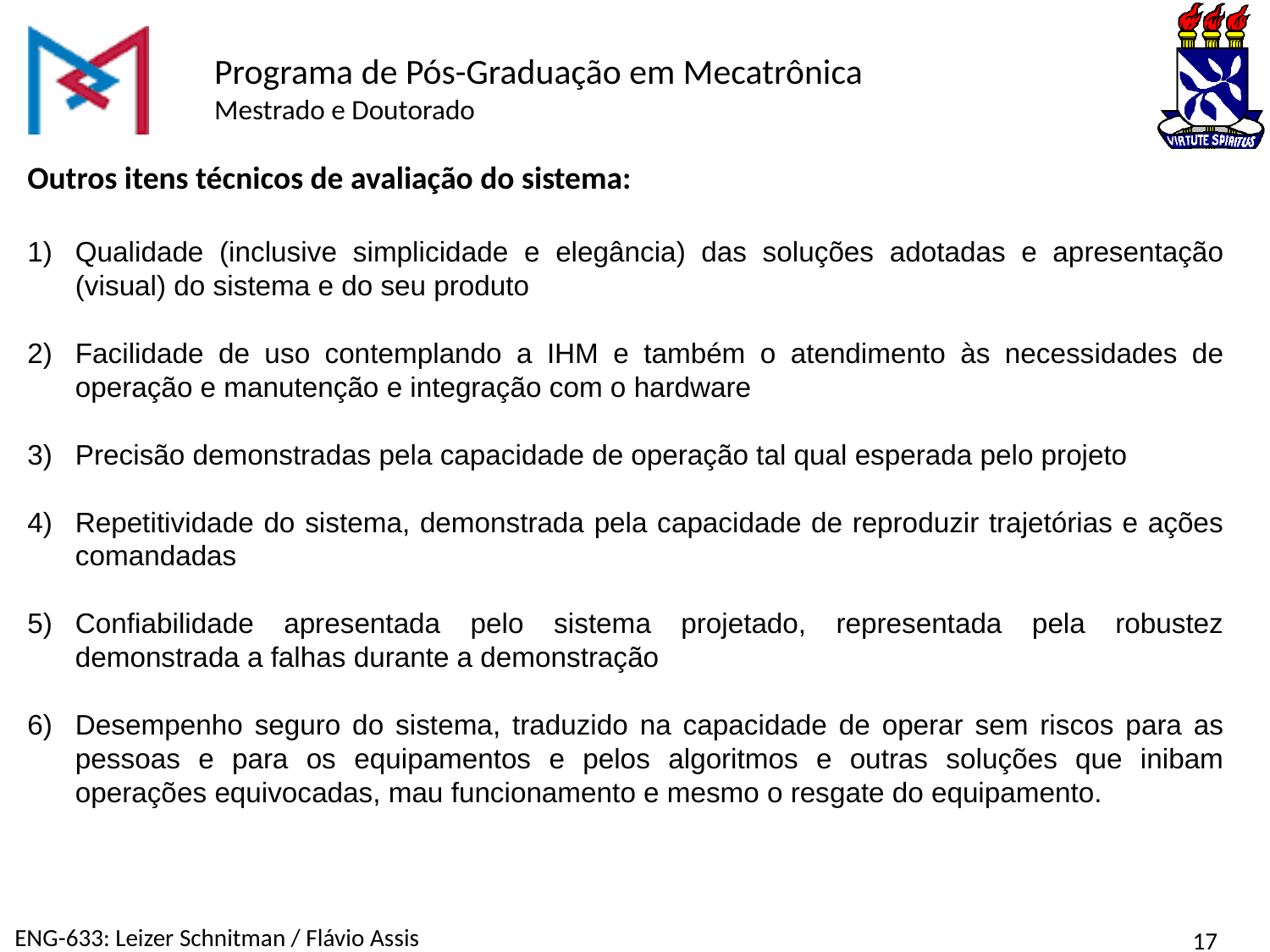

Outros itens técnicos de avaliação do sistema:

Qualidade (inclusive simplicidade e elegância) das soluções adotadas e apresentação (visual) do sistema e do seu produto

Facilidade de uso contemplando a IHM e também o atendimento às necessidades de operação e manutenção e integração com o hardware

Precisão demonstradas pela capacidade de operação tal qual esperada pelo projeto

Repetitividade do sistema, demonstrada pela capacidade de reproduzir trajetórias e ações comandadas

Confiabilidade apresentada pelo sistema projetado, representada pela robustez demonstrada a falhas durante a demonstração

Desempenho seguro do sistema, traduzido na capacidade de operar sem riscos para as pessoas e para os equipamentos e pelos algoritmos e outras soluções que inibam operações equivocadas, mau funcionamento e mesmo o resgate do equipamento.